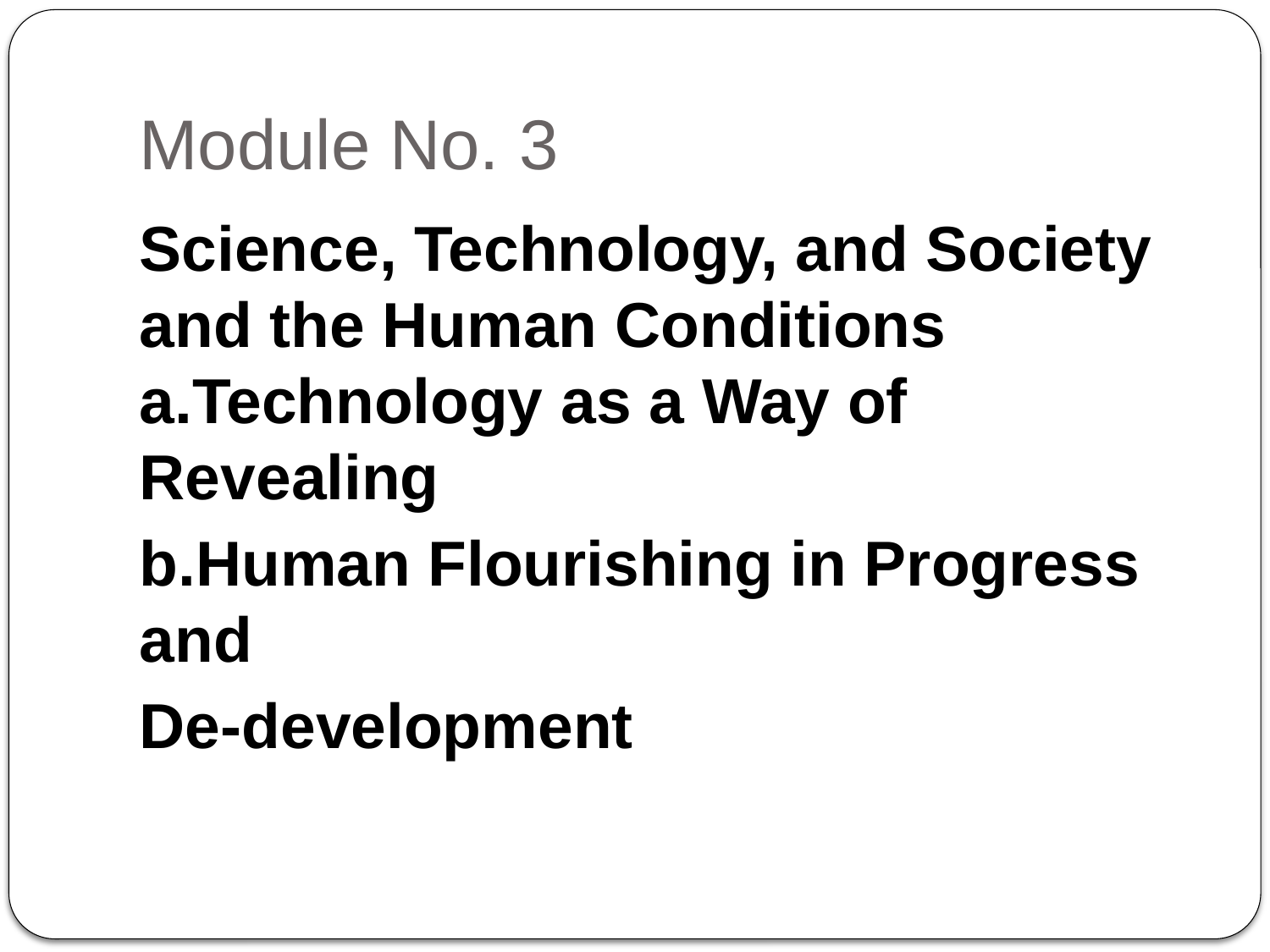

# Module No. 3
Science, Technology, and Society and the Human Conditions a.Technology as a Way of Revealing
b.Human Flourishing in Progress and
De-development